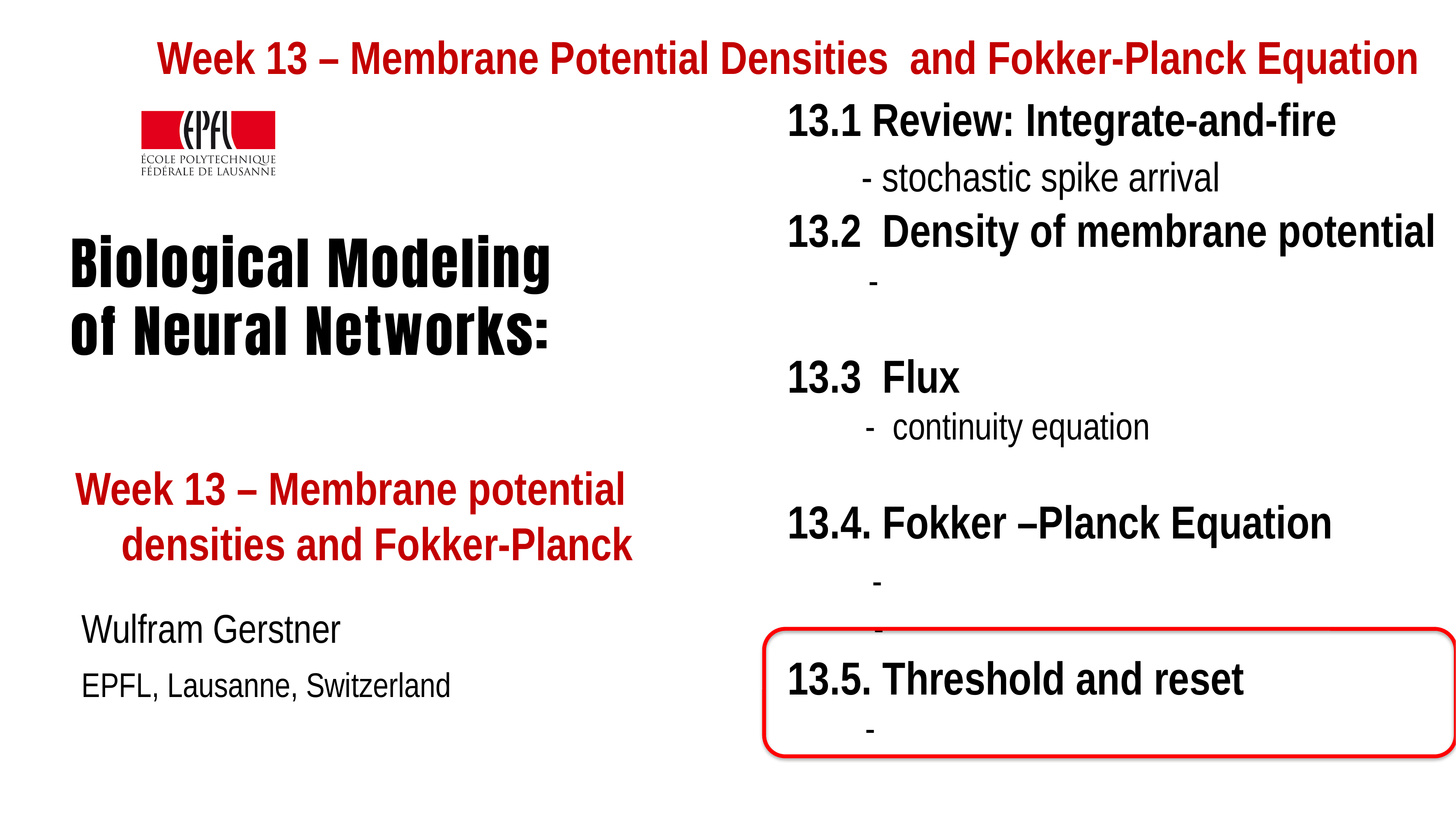

Week 13 – Membrane Potential Densities  and Fokker-Planck Equation
13.1 Review: Integrate-and-fire
       - stochastic spike arrival
13.2  Density of membrane potential
      -

13.3  Flux
         -  continuity equation

13.4. Fokker –Planck Equation
        -
          -
13.5. Threshold and reset
         -
# Biological Modeling of Neural Networks:
Week 13 – Membrane potential densities and Fokker-Planck

Wulfram Gerstner
EPFL, Lausanne, Switzerland